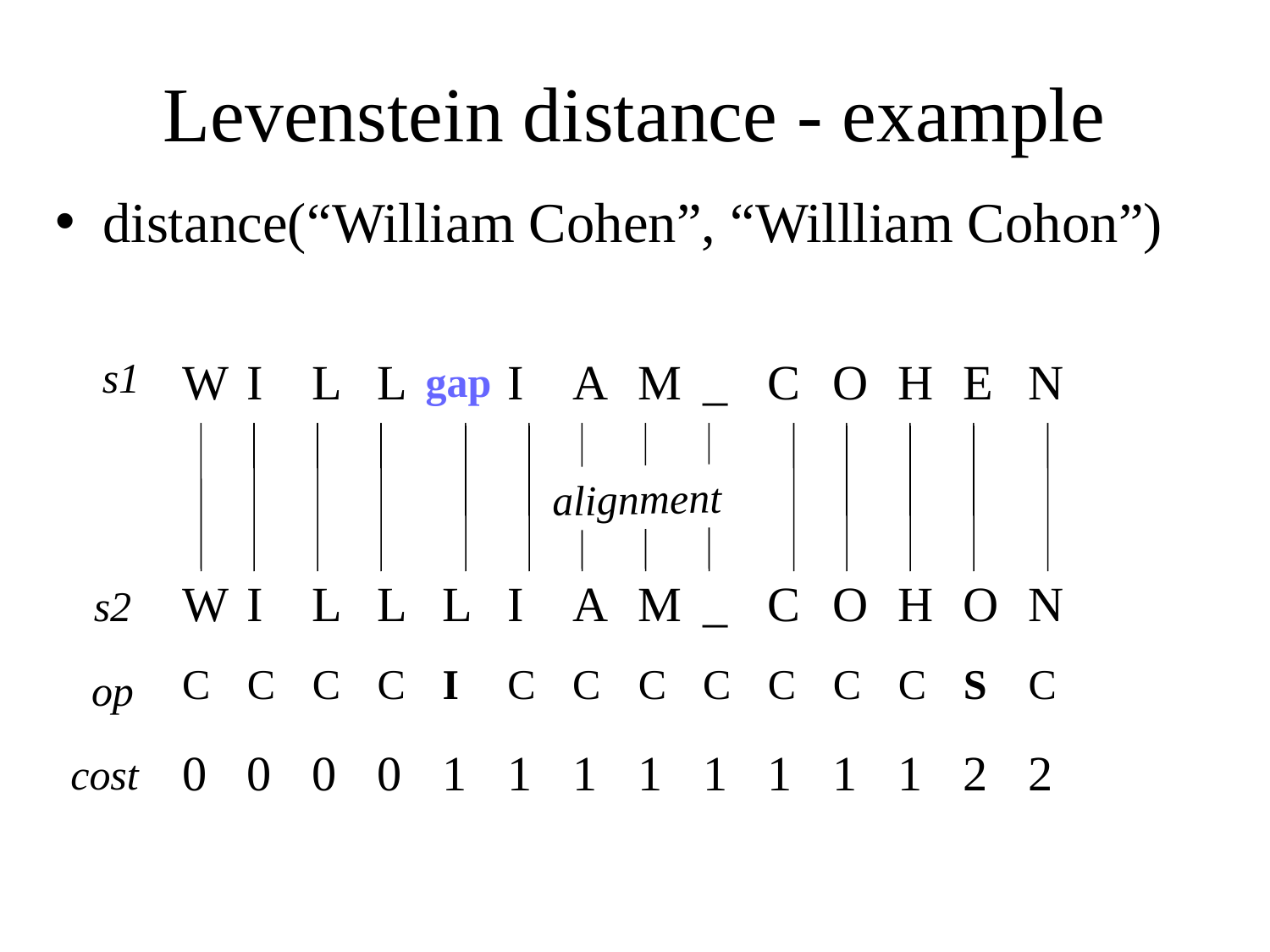

# Levenstein distance - example
distance(“William Cohen”, “Willliam Cohon”)
s1
| W | I | L | L |  | I | A | M | \_ | C | O | H | E | N |
| --- | --- | --- | --- | --- | --- | --- | --- | --- | --- | --- | --- | --- | --- |
|  |  |  |  |  |  |  |  |  |  |  |  |  |  |
| W | I | L | L | L | I | A | M | \_ | C | O | H | O | N |
| C | C | C | C | I | C | C | C | C | C | C | C | S | C |
| 0 | 0 | 0 | 0 | 1 | 1 | 1 | 1 | 1 | 1 | 1 | 1 | 2 | 2 |
gap

alignment
s2
op
cost